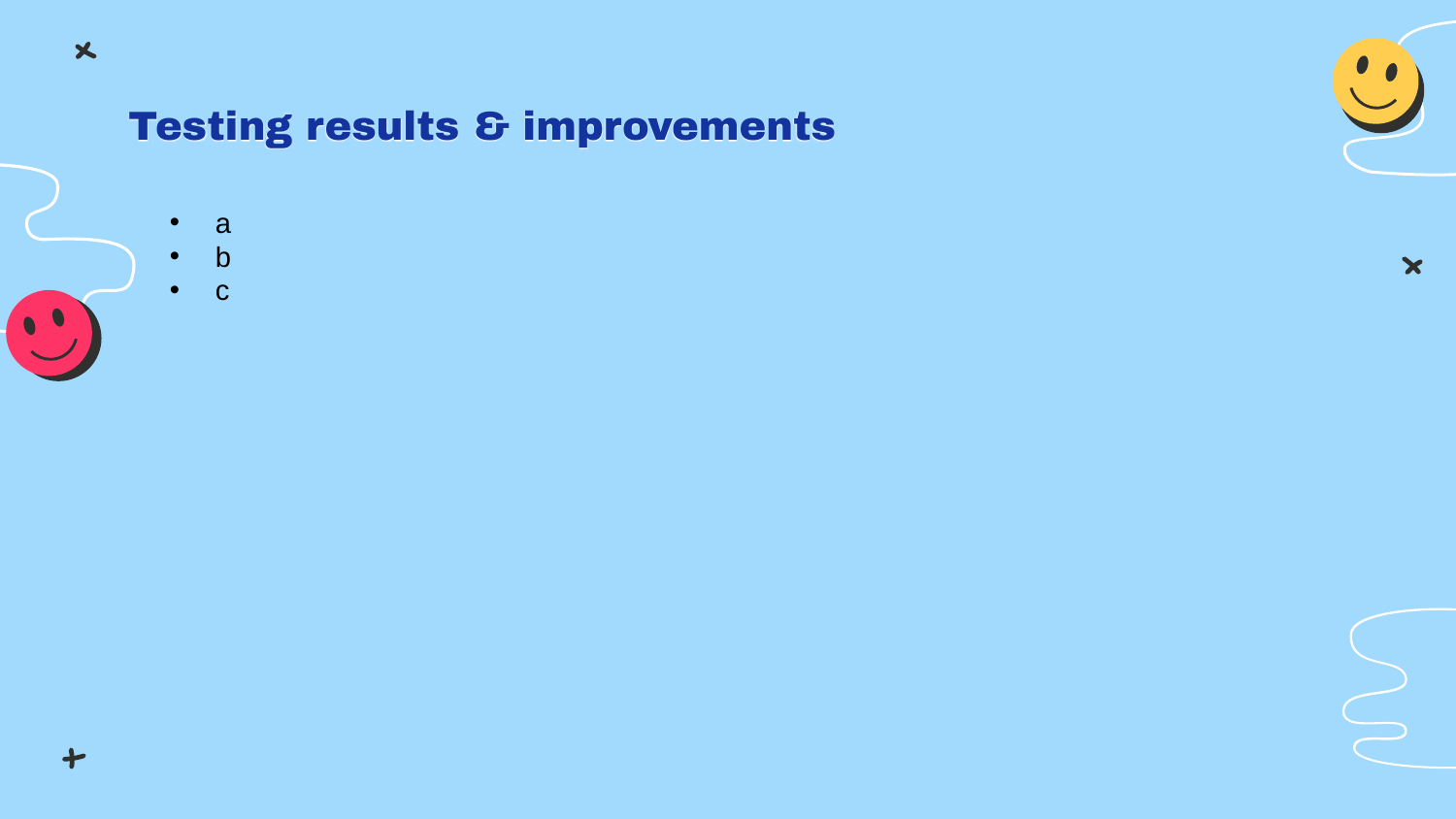

# Testing results & improvements
a
b
c